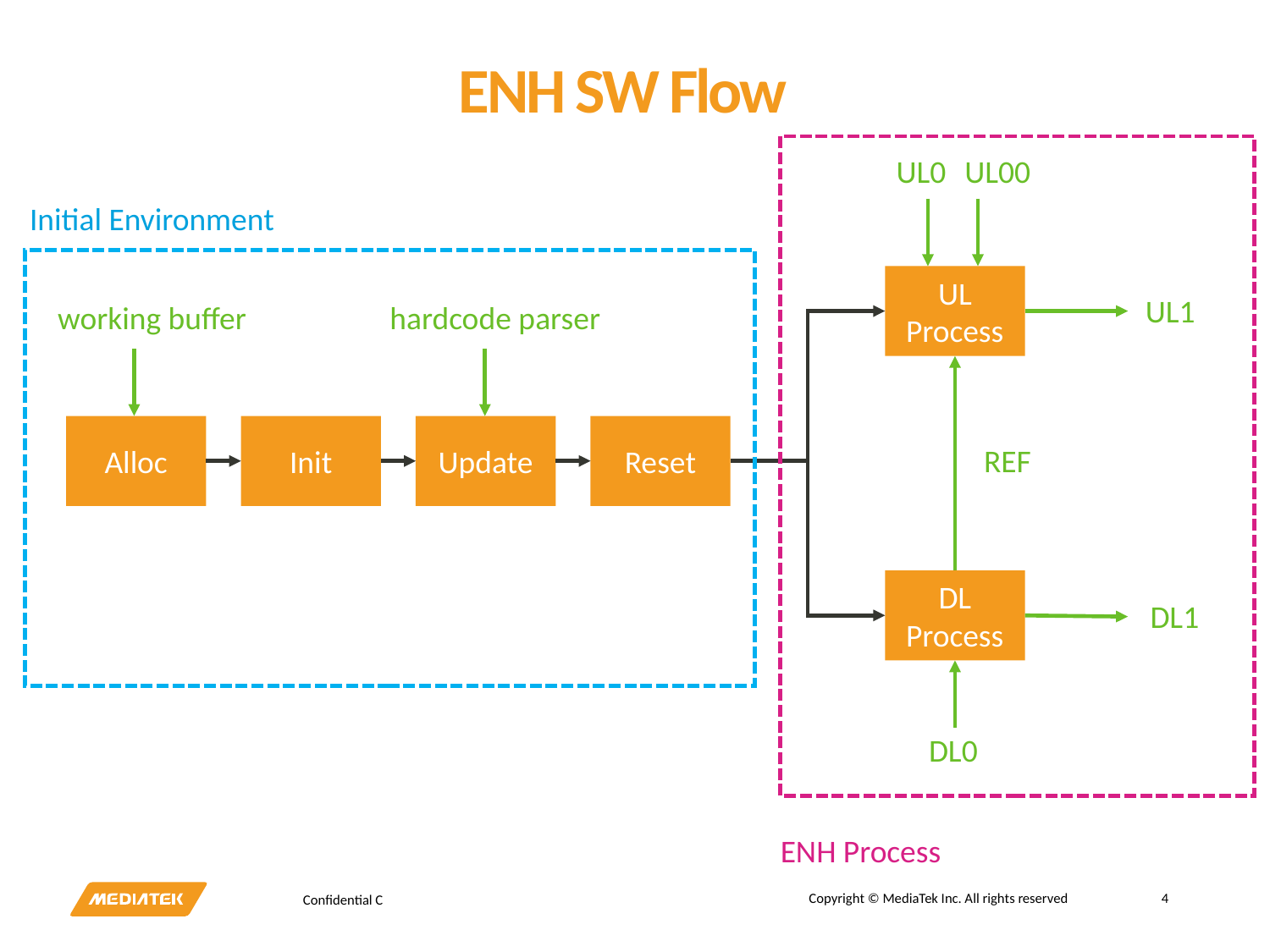

ENH SW Flow

UL0
UL00
Initial Environment

UL Process
UL1
hardcode parser
working buffer
Reset
Alloc
Init
Update
REF
DL Process
DL1
DL0
ENH Process